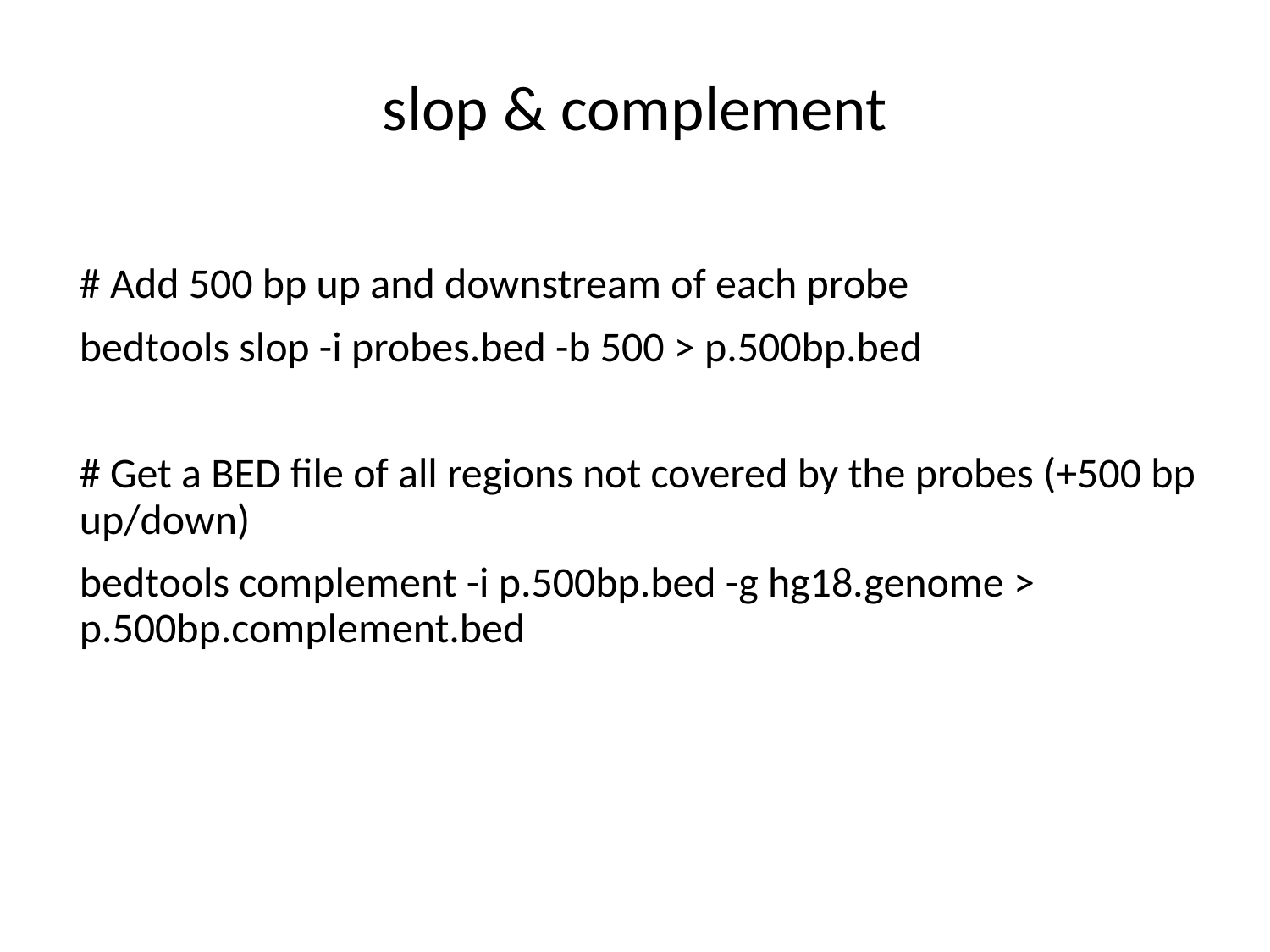

# slop & complement
# Add 500 bp up and downstream of each probe
bedtools slop -i probes.bed -b 500 > p.500bp.bed

# Get a BED file of all regions not covered by the probes (+500 bp up/down)
bedtools complement -i p.500bp.bed -g hg18.genome > p.500bp.complement.bed